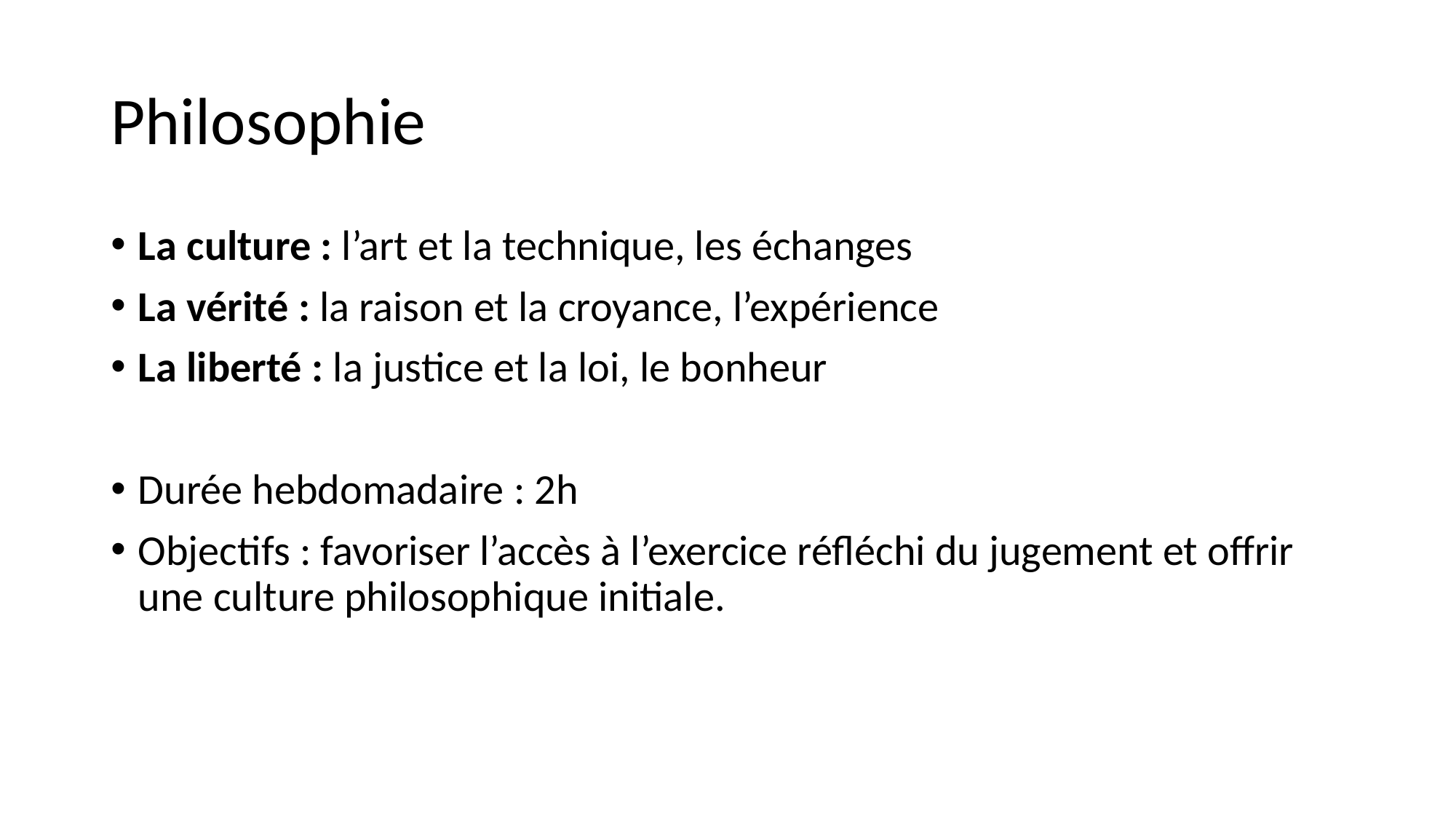

# Philosophie
La culture : l’art et la technique, les échanges
La vérité : la raison et la croyance, l’expérience
La liberté : la justice et la loi, le bonheur

Durée hebdomadaire : 2h
Objectifs : favoriser l’accès à l’exercice réfléchi du jugement et offrir une culture philosophique initiale.